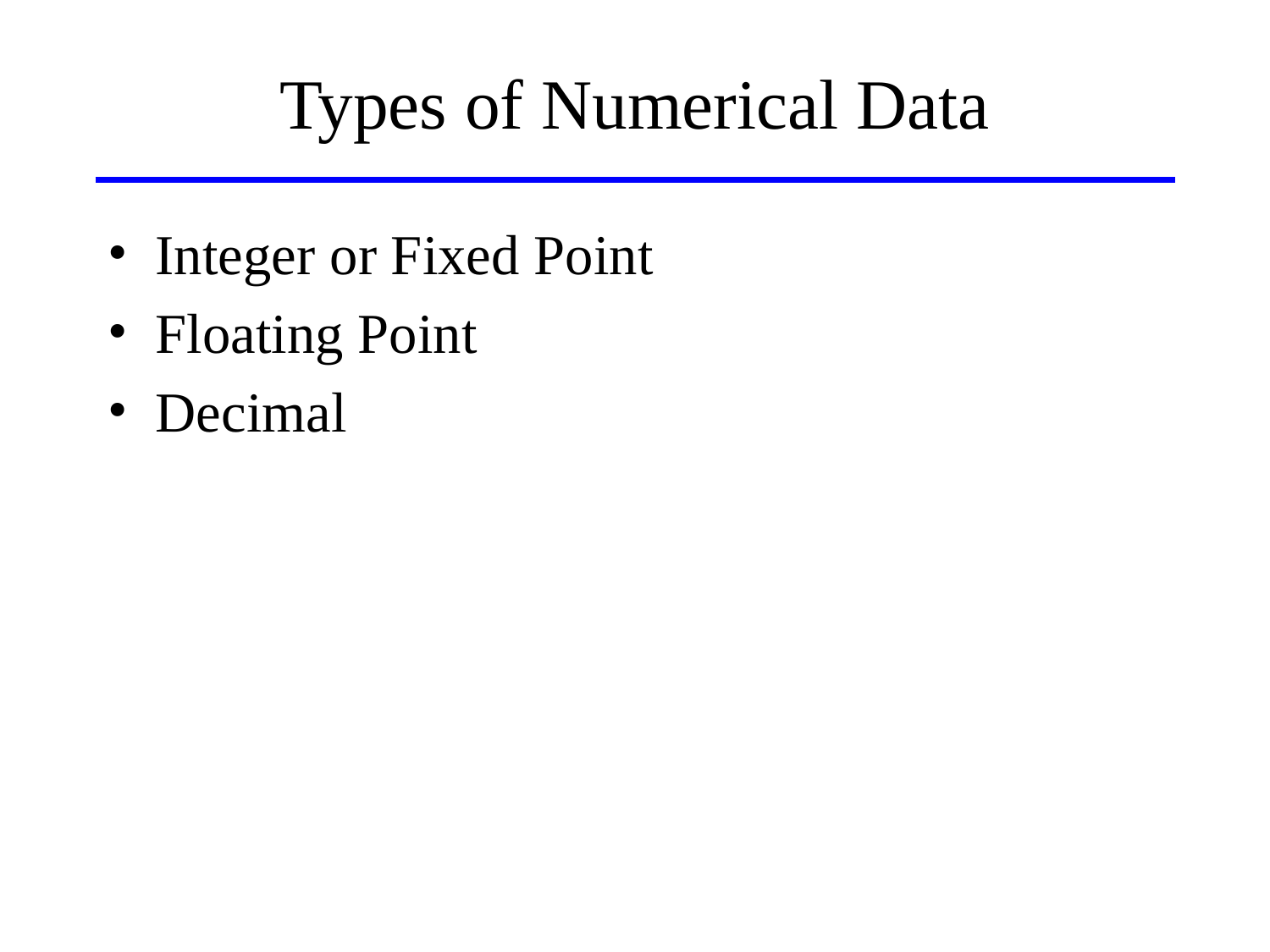

# Types of Numerical Data
Integer or Fixed Point
Floating Point
Decimal